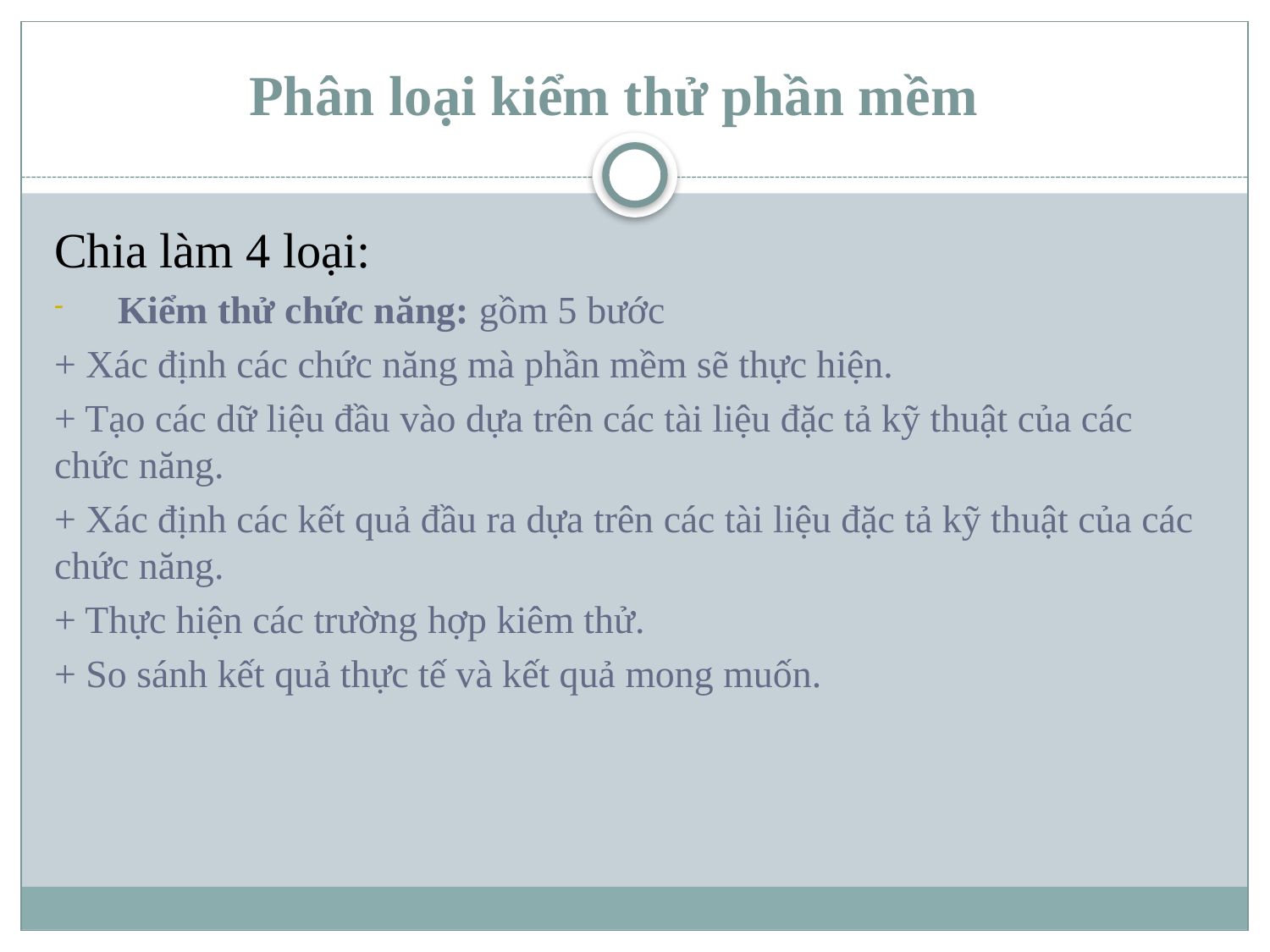

# Phân loại kiểm thử phần mềm
Chia làm 4 loại:
Kiểm thử chức năng: gồm 5 bước
+ Xác định các chức năng mà phần mềm sẽ thực hiện.
+ Tạo các dữ liệu đầu vào dựa trên các tài liệu đặc tả kỹ thuật của các chức năng.
+ Xác định các kết quả đầu ra dựa trên các tài liệu đặc tả kỹ thuật của các chức năng.
+ Thực hiện các trường hợp kiêm thử.
+ So sánh kết quả thực tế và kết quả mong muốn.